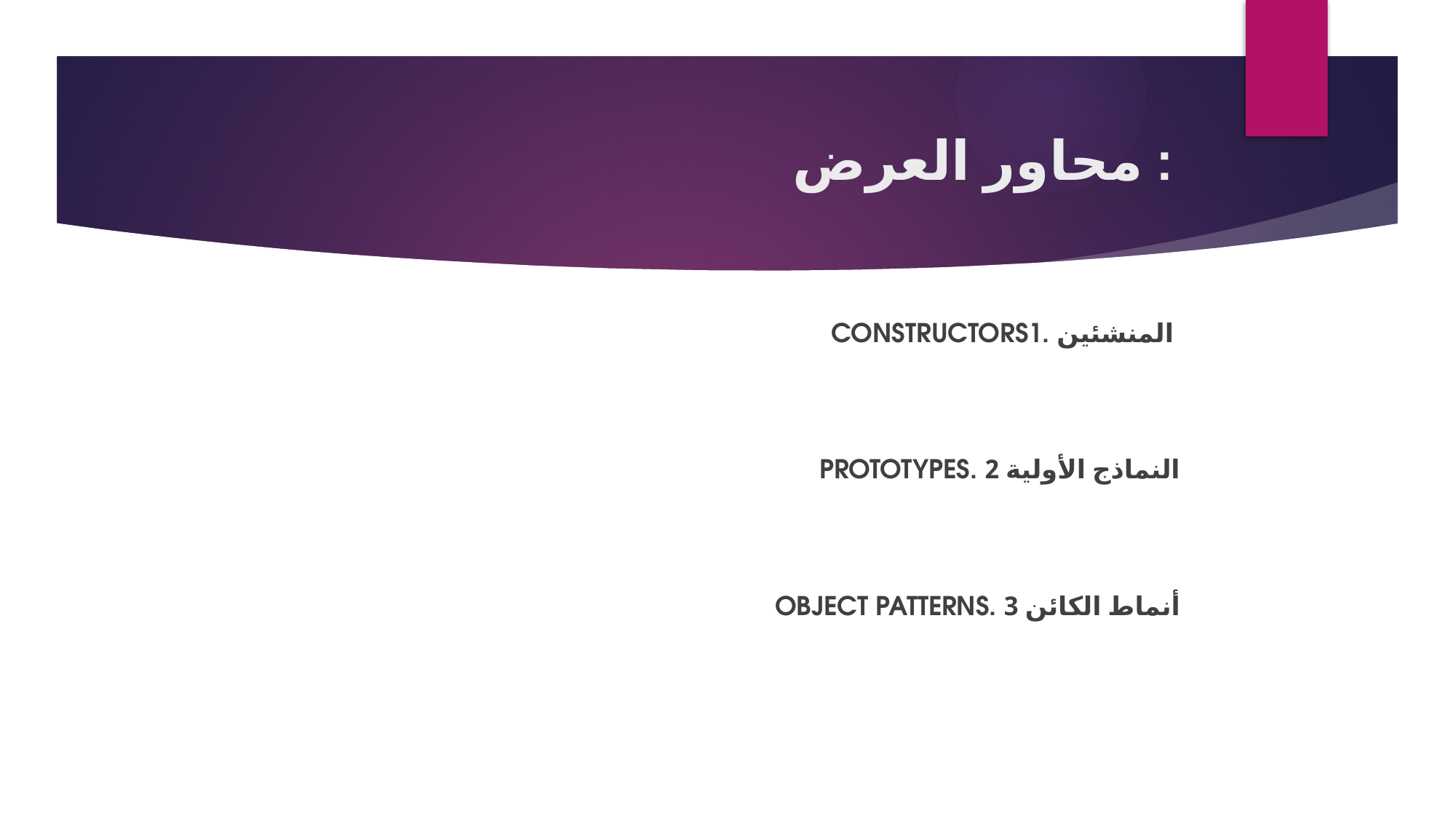

# محاور العرض :
CONSTRUCTORS1. المنشئين

PROTOTYPES. النماذج الأولية 2

OBJECT PATTERNS. أنماط الكائن 3